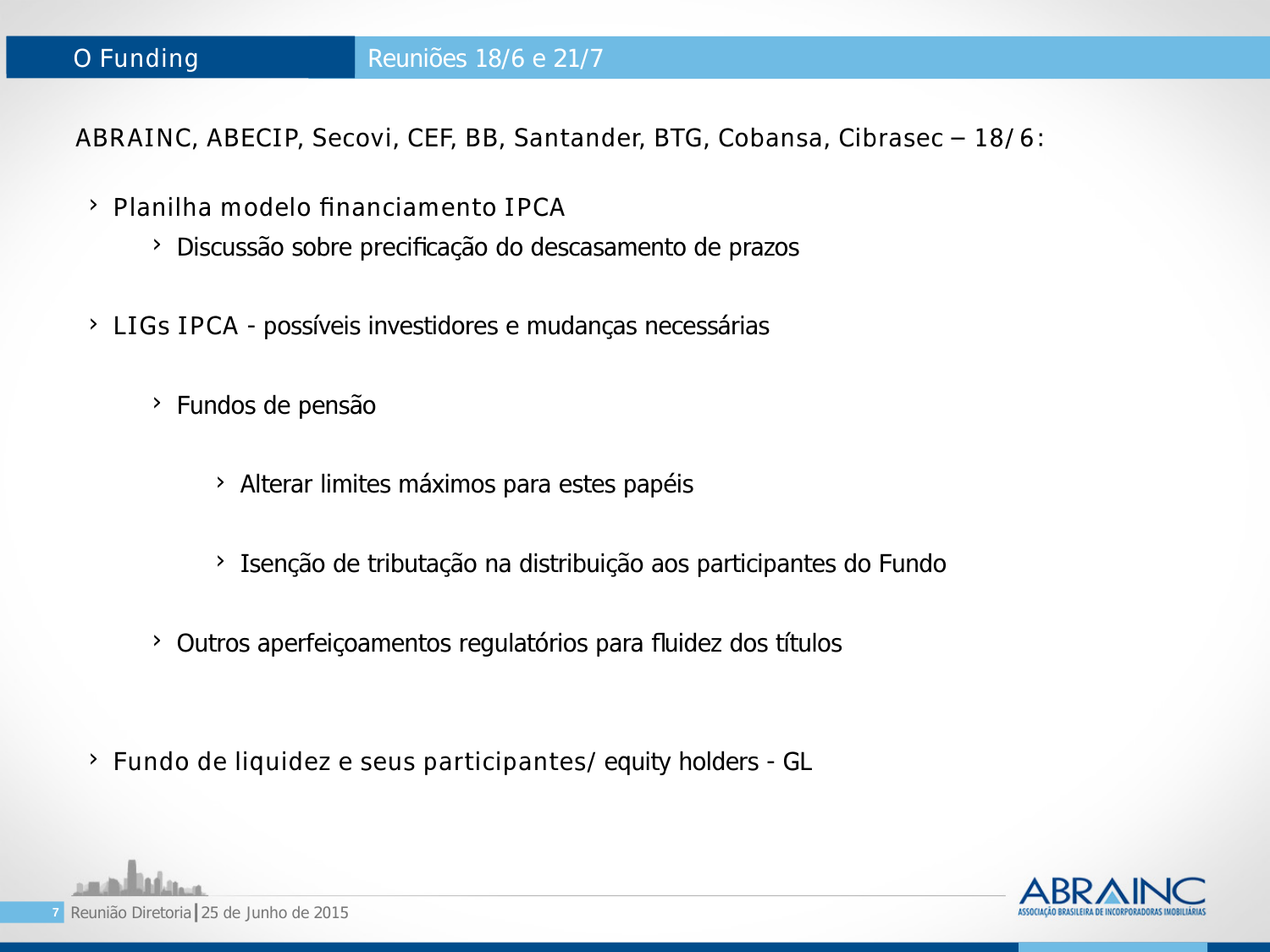

O Funding
O Funding
      Reuniões 18/6 e 21/7

ABRAINC, ABECIP, Secovi, CEF, BB, Santander, BTG, Cobansa, Cibrasec – 18/6:

Planilha modelo financiamento IPCA
Discussão sobre precificação do descasamento de prazos

LIGs IPCA - possíveis investidores e mudanças necessárias

Fundos de pensão

Alterar limites máximos para estes papéis

Isenção de tributação na distribuição aos participantes do Fundo

Outros aperfeiçoamentos regulatórios para fluidez dos títulos

Fundo de liquidez e seus participantes/ equity holders - GL